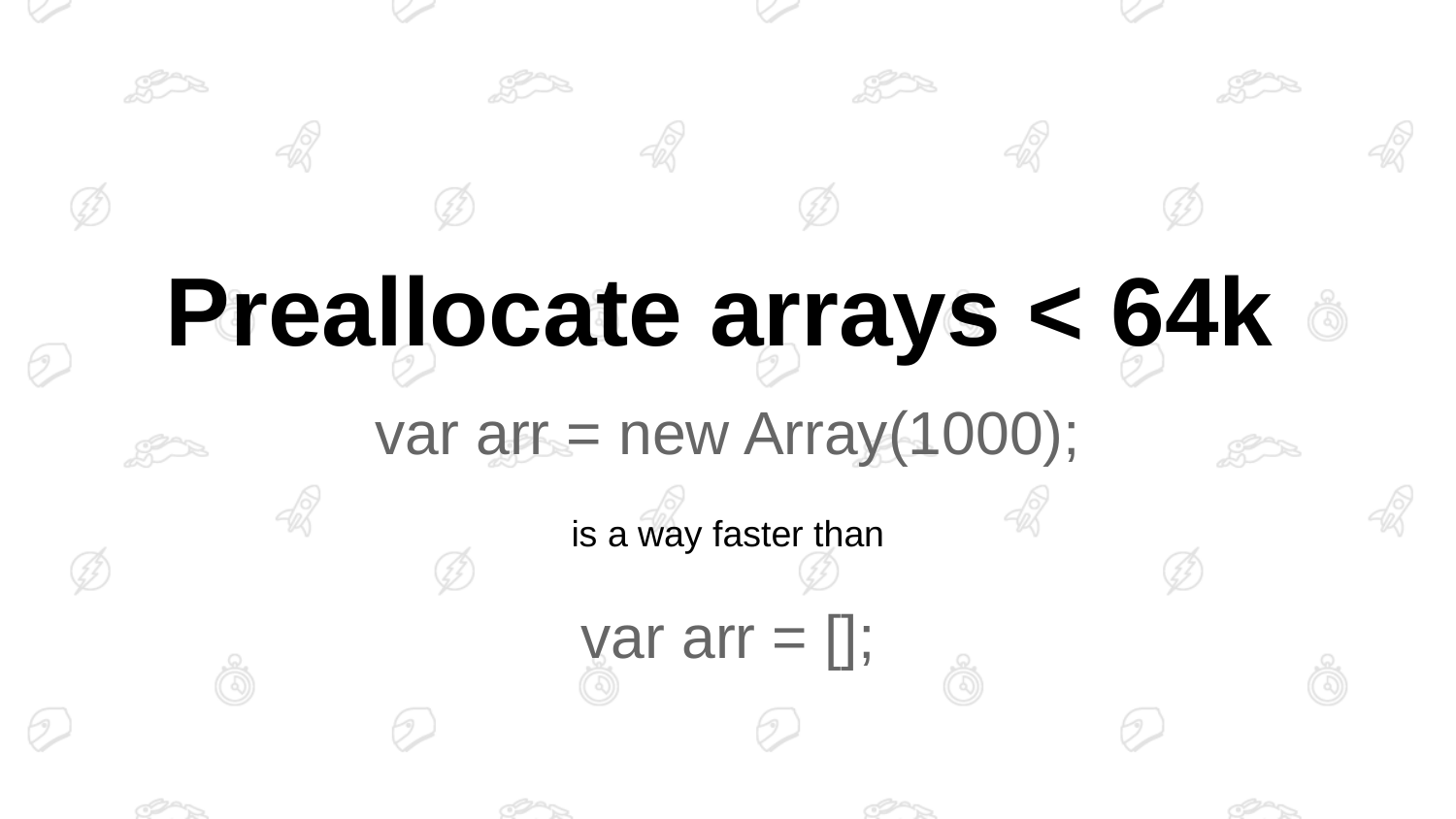

# Preallocate arrays < 64k
var arr = new Array(1000);

is a way faster than

var arr = [];